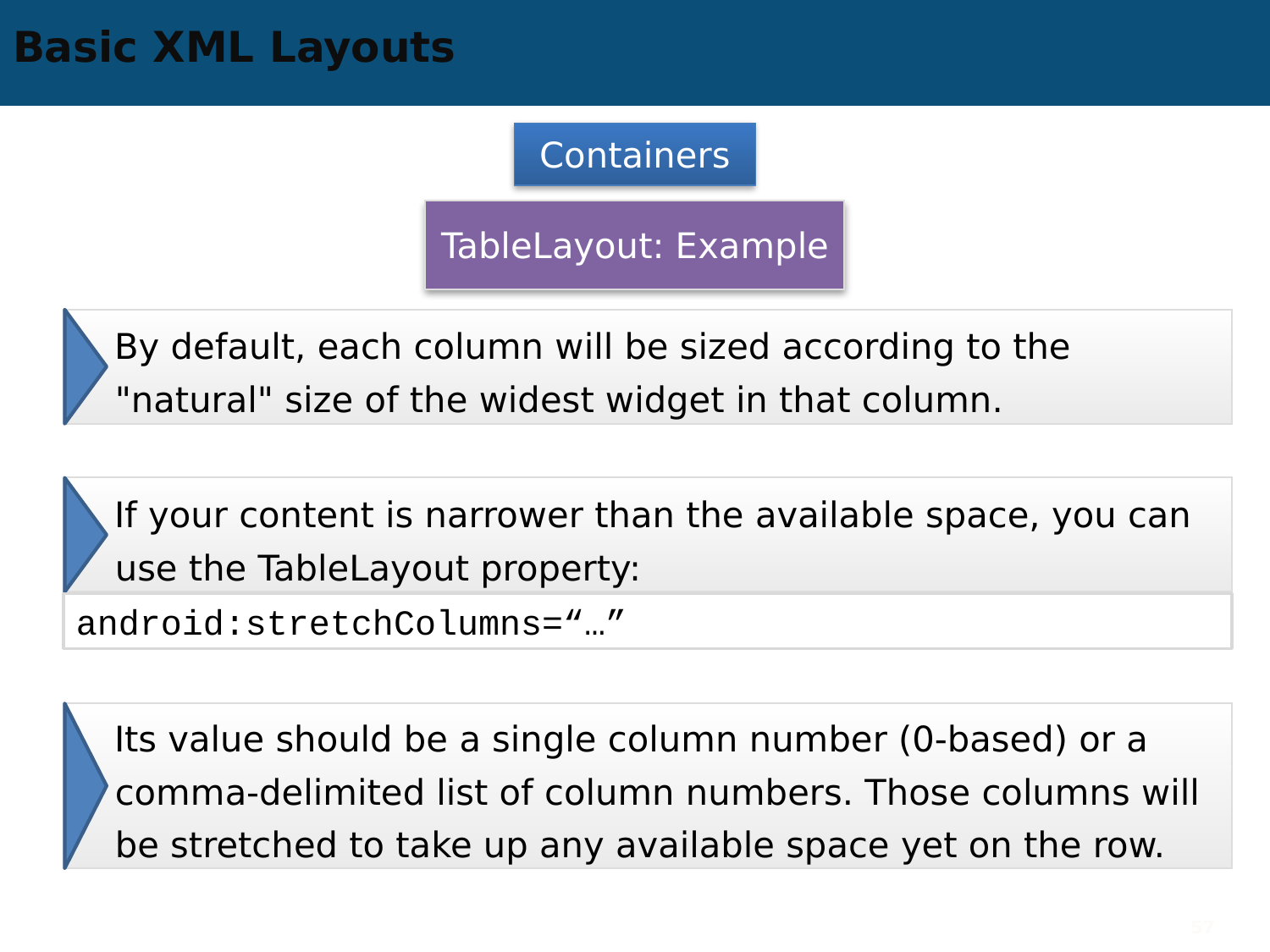

# Basic XML Layouts
Containers
TableLayout: Example
By default, each column will be sized according to the "natural" size of the widest widget in that column.

If your content is narrower than the available space, you can use the TableLayout property:

android:stretchColumns=“…”
Its value should be a single column number (0-based) or a comma-delimited list of column numbers. Those columns will be stretched to take up any available space yet on the row.